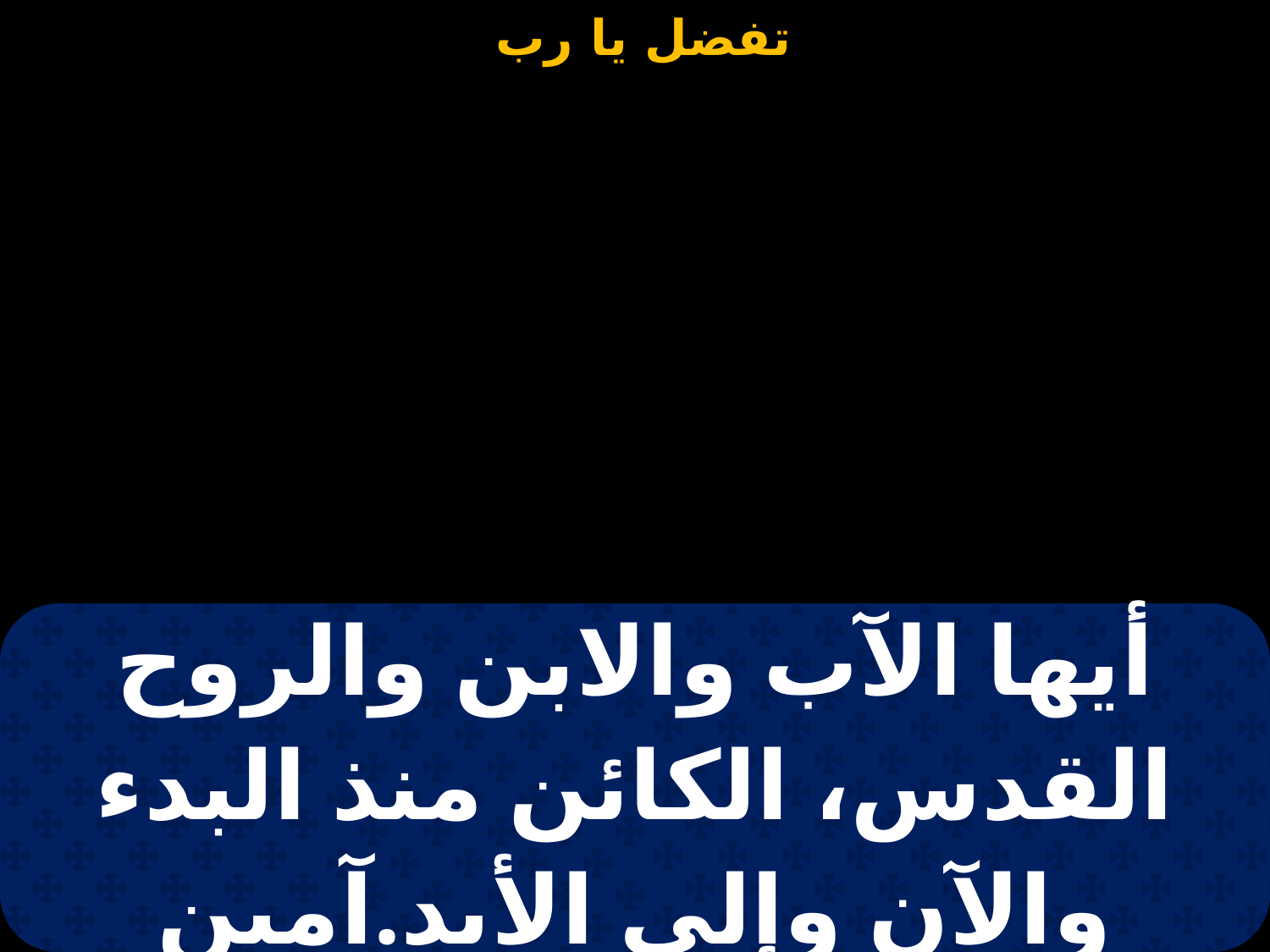

| أيها الآب والابن والروح القدس، الكائن منذ البدء والآن وإلى الأبد.آمين |
| --- |